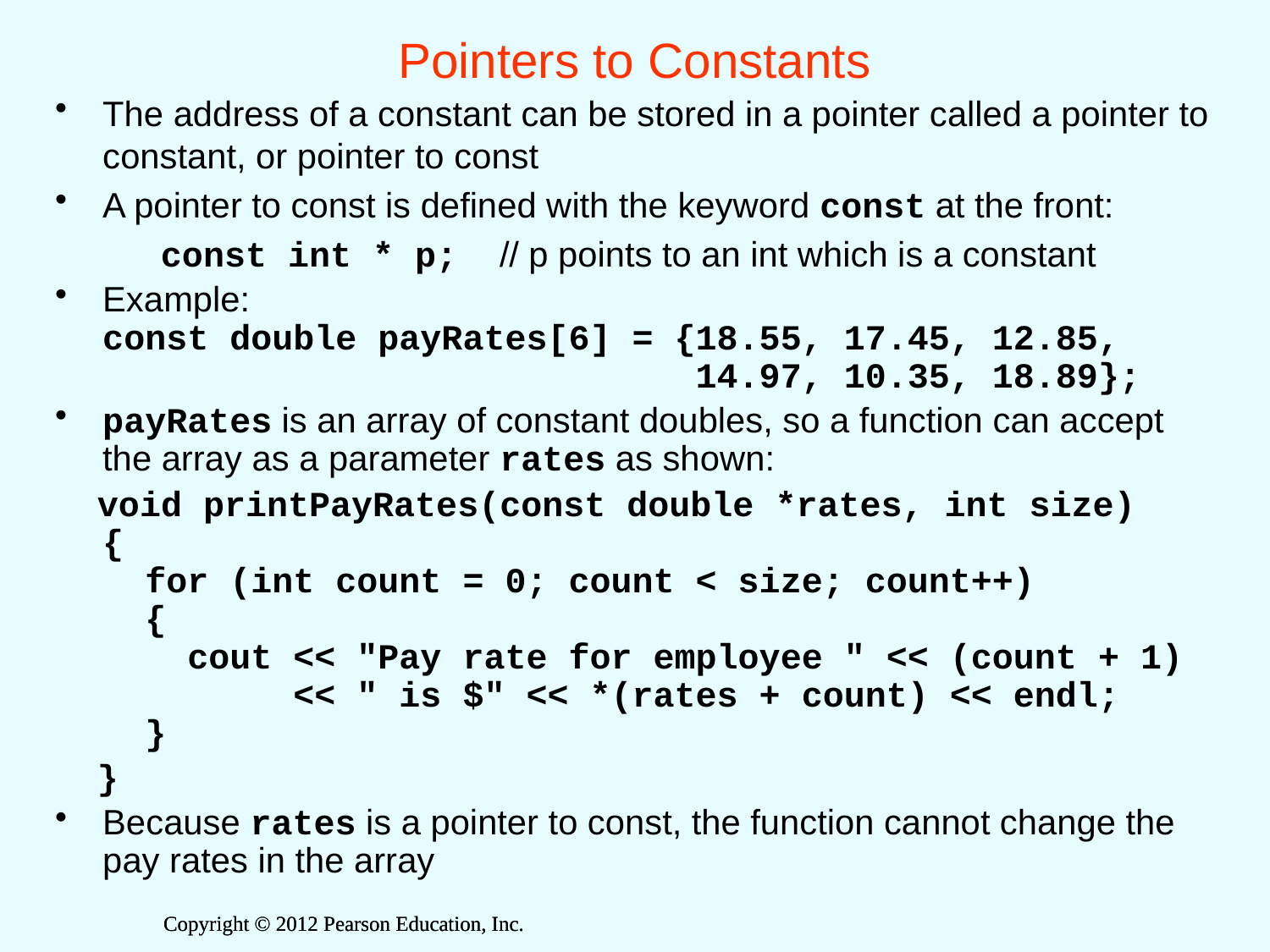

# Pointers to Constants
The address of a constant can be stored in a pointer called a pointer to constant, or pointer to const
A pointer to const is defined with the keyword const at the front:
     const int * p;  // p points to an int which is a constant
Example:
const double payRates[6] = {18.55, 17.45, 12.85,
                            14.97, 10.35, 18.89};
payRates is an array of constant doubles, so a function can accept the array as a parameter rates as shown:
  void printPayRates(const double *rates, int size)
{
  for (int count = 0; count < size; count++)
  {
    cout << "Pay rate for employee " << (count + 1)
         << " is $" << *(rates + count) << endl;
  }
  }
Because rates is a pointer to const, the function cannot change the pay rates in the array